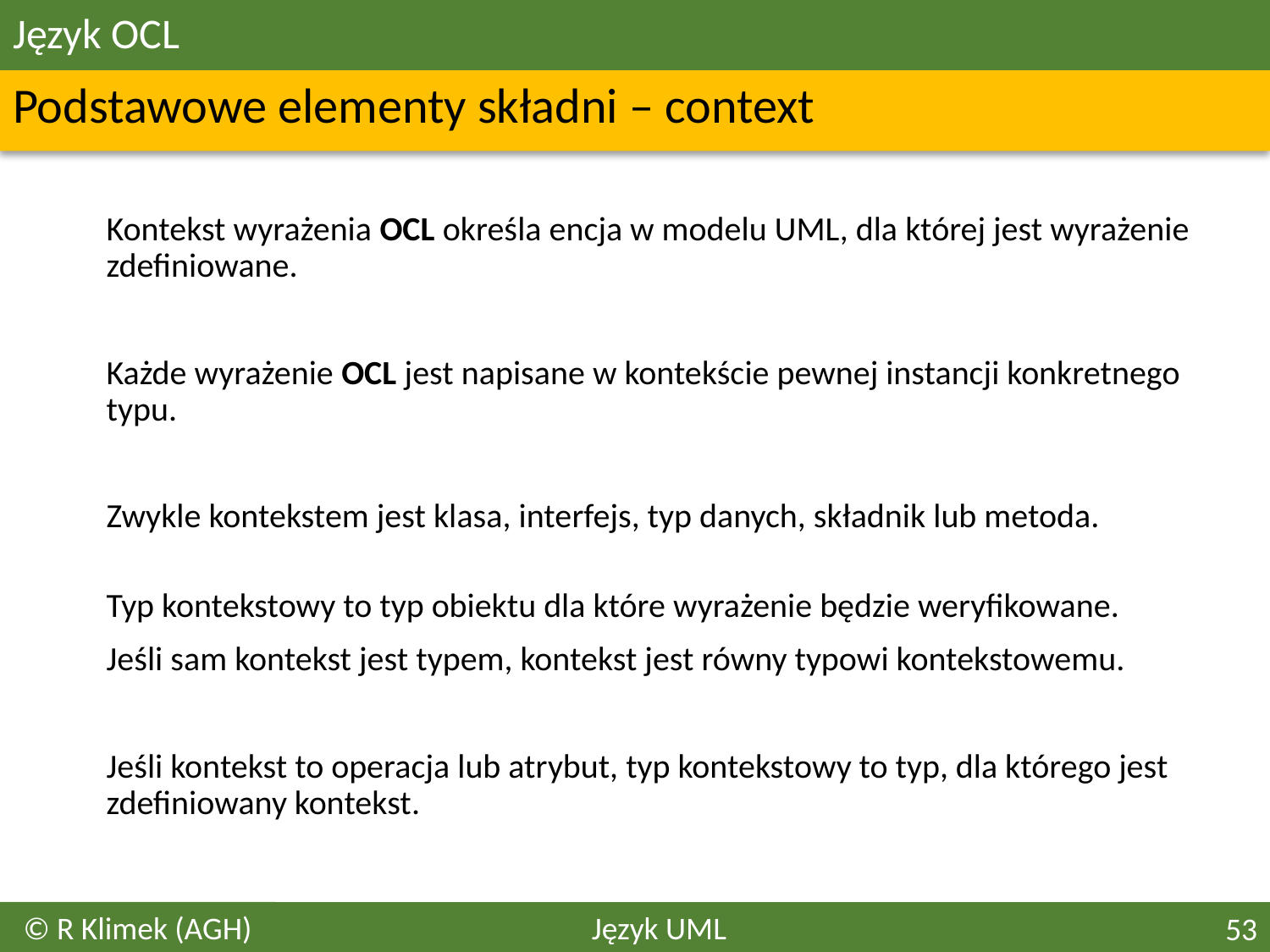

# Język OCL
Podstawowe elementy składni – context
	Kontekst wyrażenia OCL określa encja w modelu UML, dla której jest wyrażenie zdefiniowane.

	Każde wyrażenie OCL jest napisane w kontekście pewnej instancji konkretnego typu.

	Zwykle kontekstem jest klasa, interfejs, typ danych, składnik lub metoda.
Typ kontekstowy to typ obiektu dla które wyrażenie będzie weryfikowane.
	Jeśli sam kontekst jest typem, kontekst jest równy typowi kontekstowemu.

	Jeśli kontekst to operacja lub atrybut, typ kontekstowy to typ, dla którego jest zdefiniowany kontekst.
© R Klimek (AGH)
Język UML
53